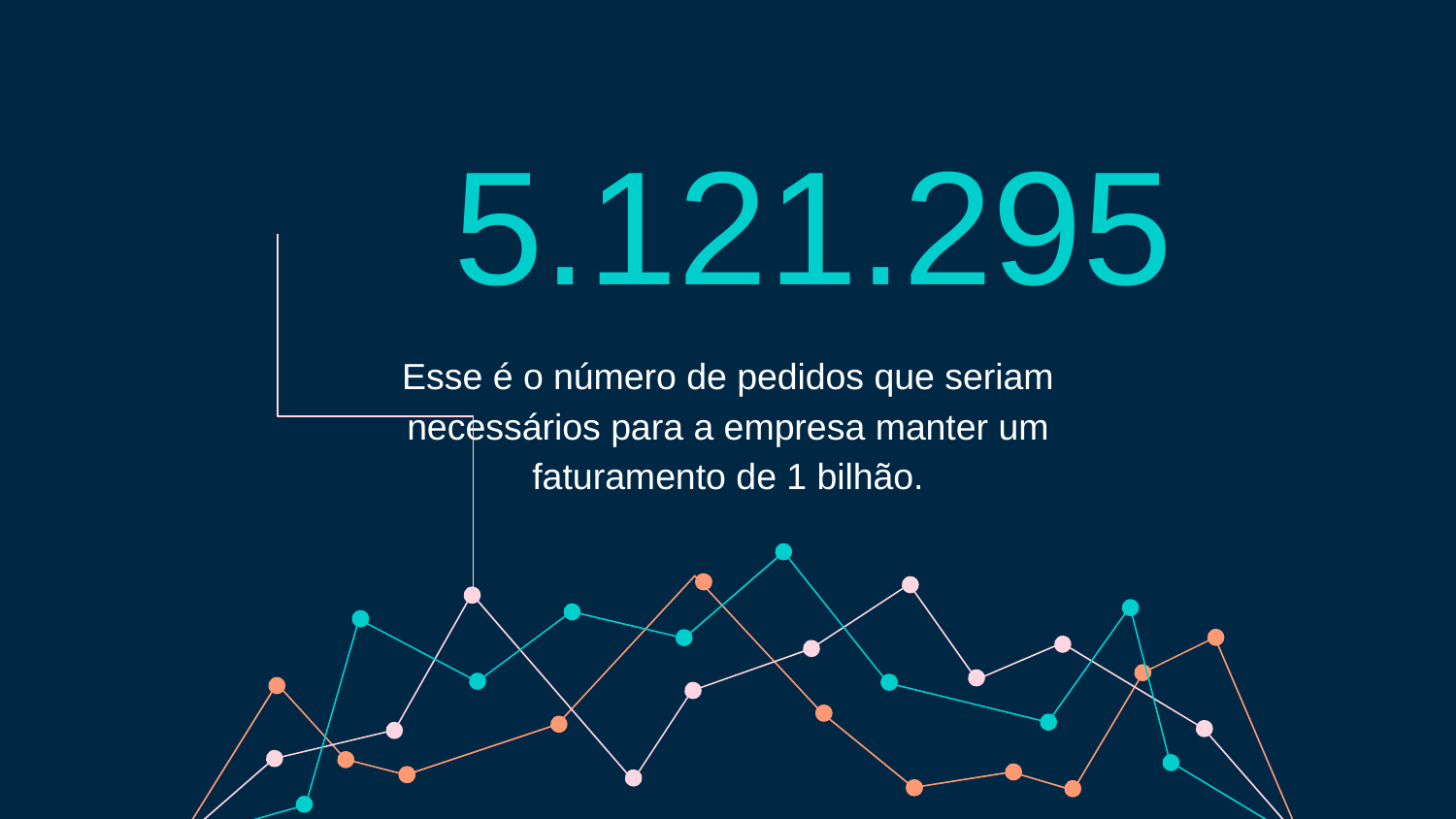

# 5.121.295
Esse é o número de pedidos que seriam necessários para a empresa manter um faturamento de 1 bilhão.